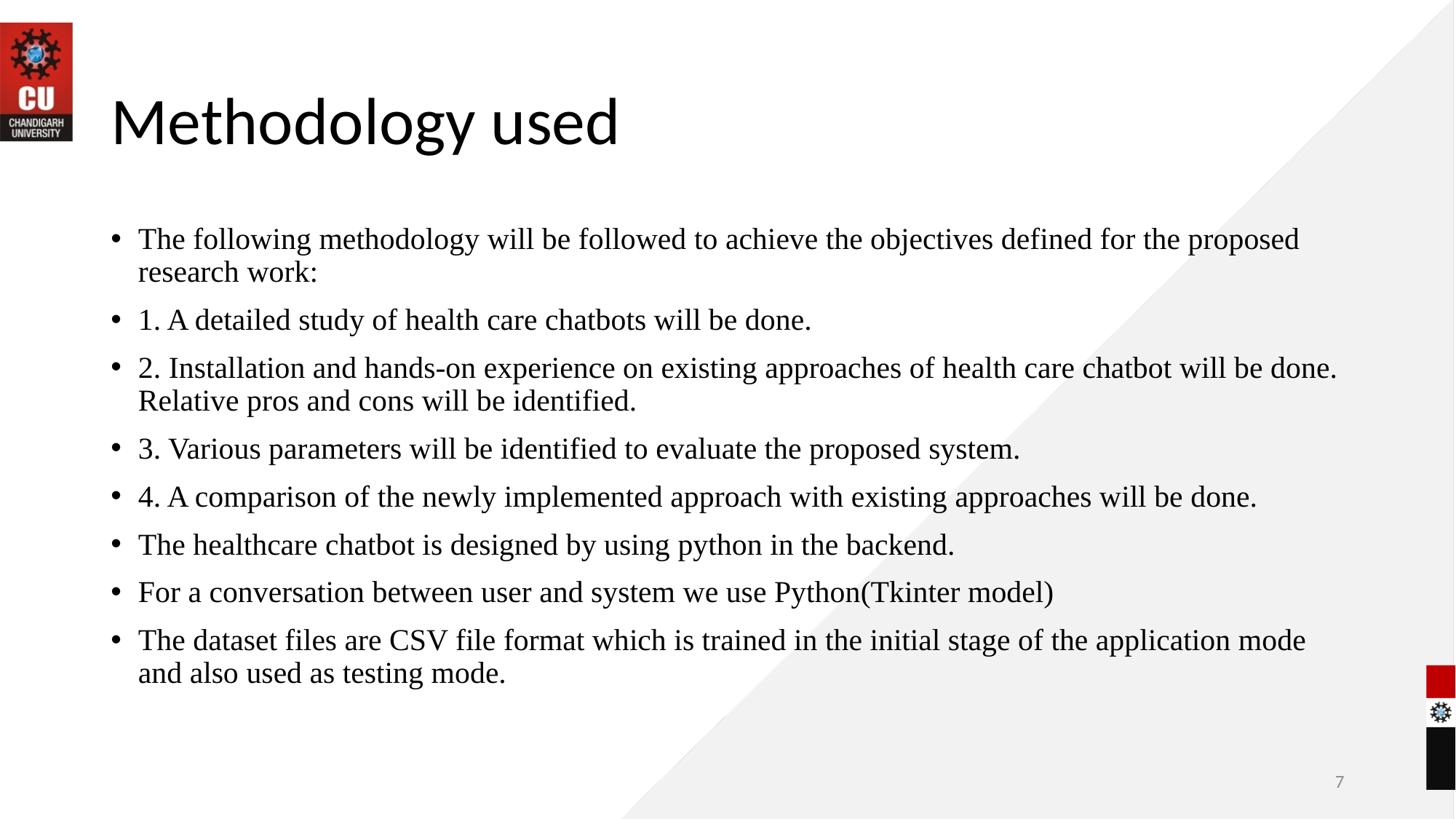

# Methodology used
The following methodology will be followed to achieve the objectives defined for the proposed research work:
1. A detailed study of health care chatbots will be done.
2. Installation and hands-on experience on existing approaches of health care chatbot will be done. Relative pros and cons will be identified.
3. Various parameters will be identified to evaluate the proposed system.
4. A comparison of the newly implemented approach with existing approaches will be done.
The healthcare chatbot is designed by using python in the backend.
For a conversation between user and system we use Python(Tkinter model)
The dataset files are CSV file format which is trained in the initial stage of the application mode and also used as testing mode.

7